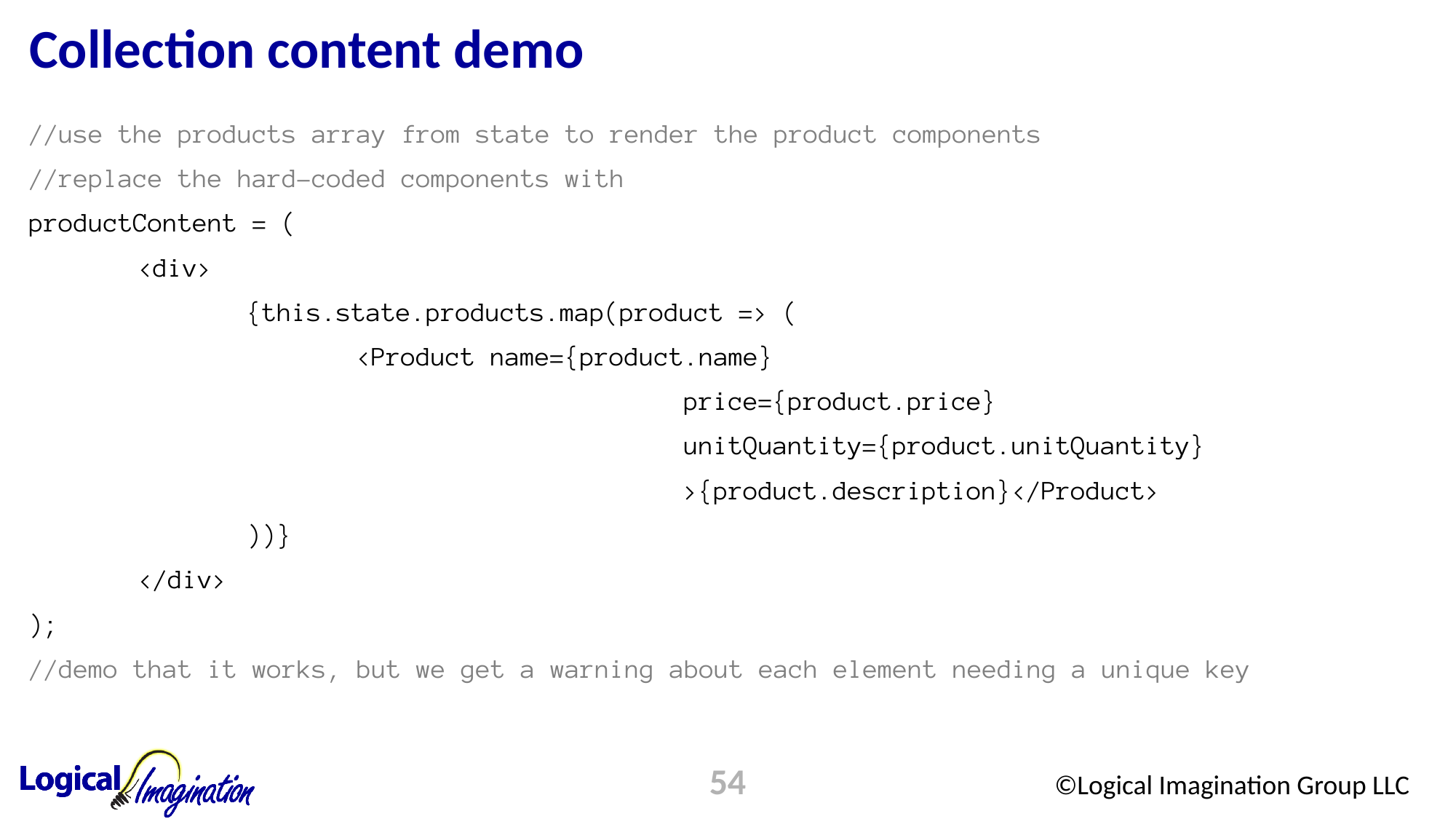

# Collection content demo
//use the products array from state to render the product components
//replace the hard-coded components with
productContent = (
	<div>
		{this.state.products.map(product => (
			<Product name={product.name}
						price={product.price}
						unitQuantity={product.unitQuantity}
						>{product.description}</Product>
		))}
	</div>
);
//demo that it works, but we get a warning about each element needing a unique key
54